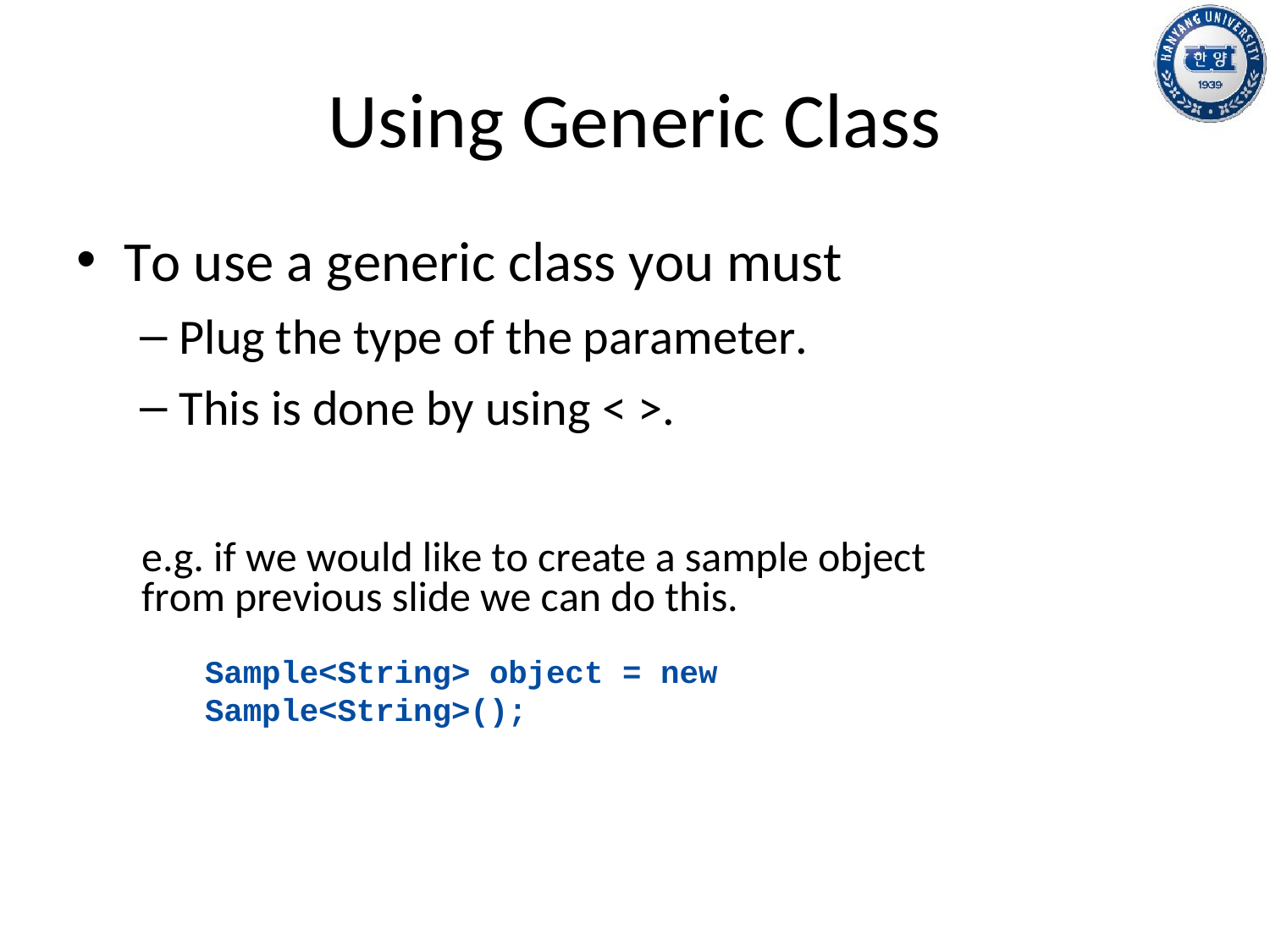

# Using Generic Class
To use a generic class you must

Plug the type of the parameter.

This is done by using < >.

e.g. if we would like to create a sample object from previous slide we can do this.

Sample<String> object = new Sample<String>();